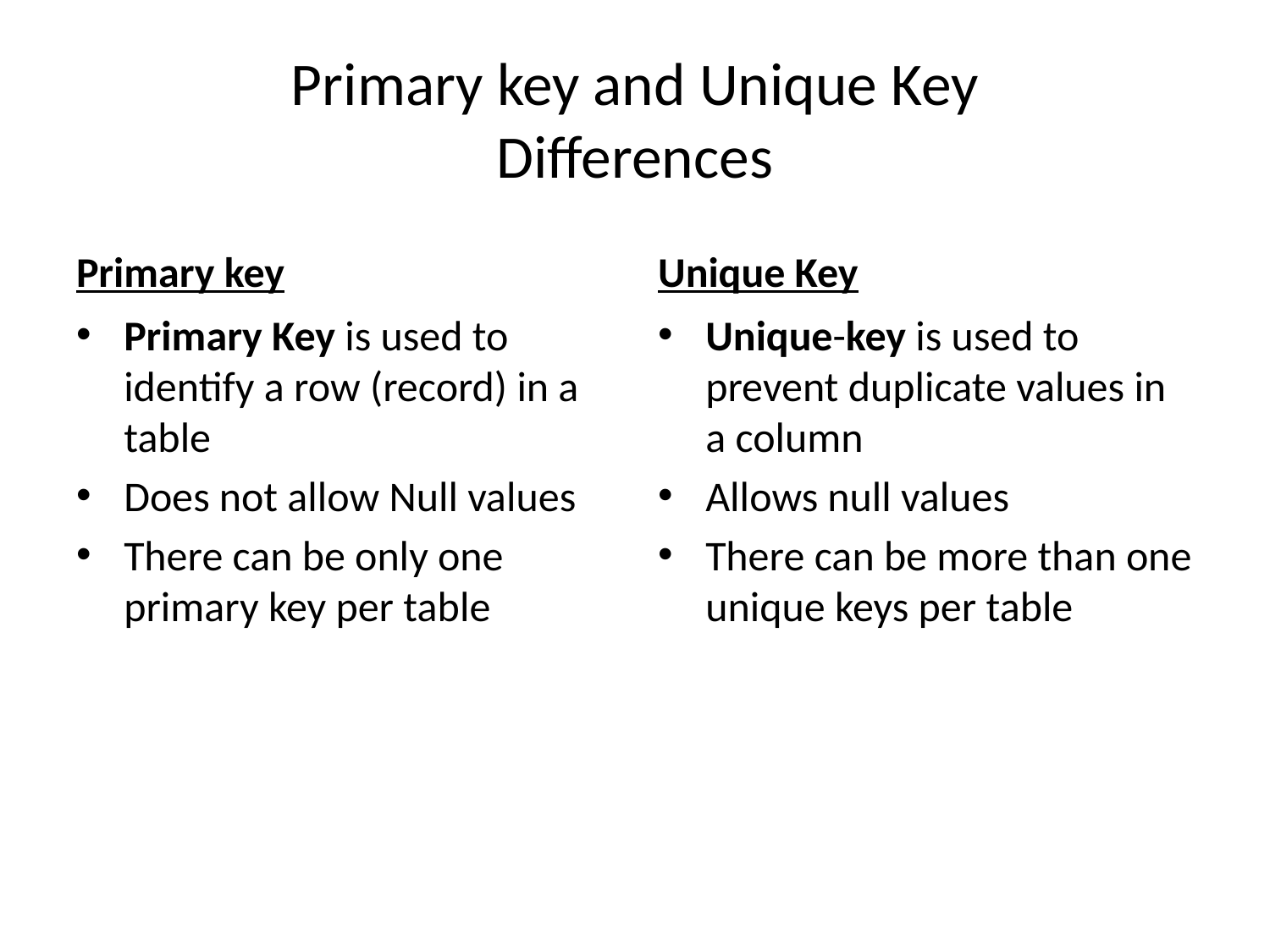

# Primary key and Unique Key Differences
Primary key
Unique Key
Primary Key is used to identify a row (record) in a table
Does not allow Null values
There can be only one primary key per table

Unique-key is used to prevent duplicate values in a column
Allows null values
There can be more than one unique keys per table